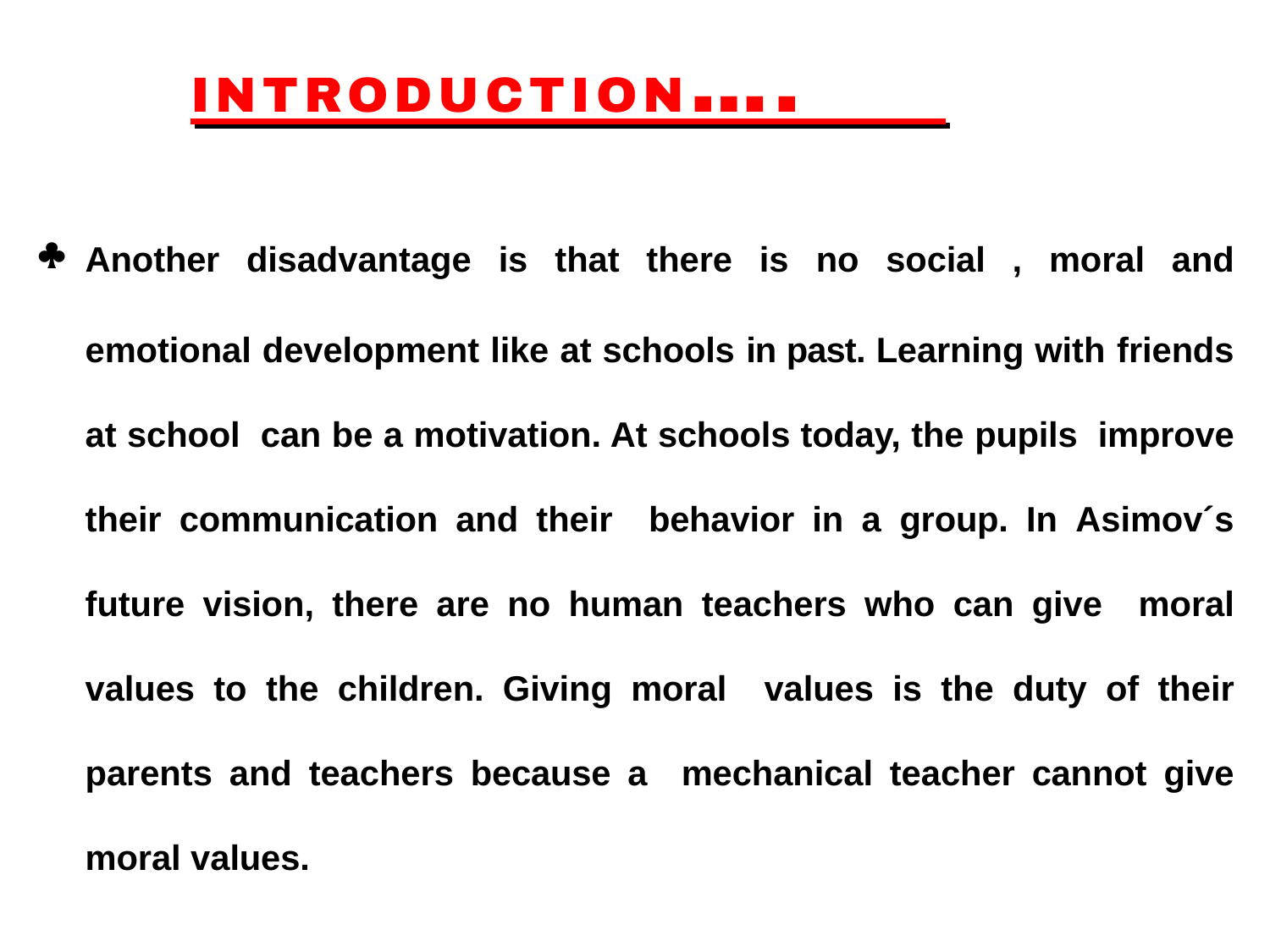

# INTRODUCTION….

♣	Another disadvantage is that there is no social , moral and emotional development like at schools in past. Learning with friends at school  can be a motivation. At schools today, the pupils  improve their communication and their  behavior in a group. In Asimov´s future vision, there are no human teachers who can give  moral values to the children. Giving moral  values is the duty of their parents and teachers because a  mechanical teacher cannot give moral values.